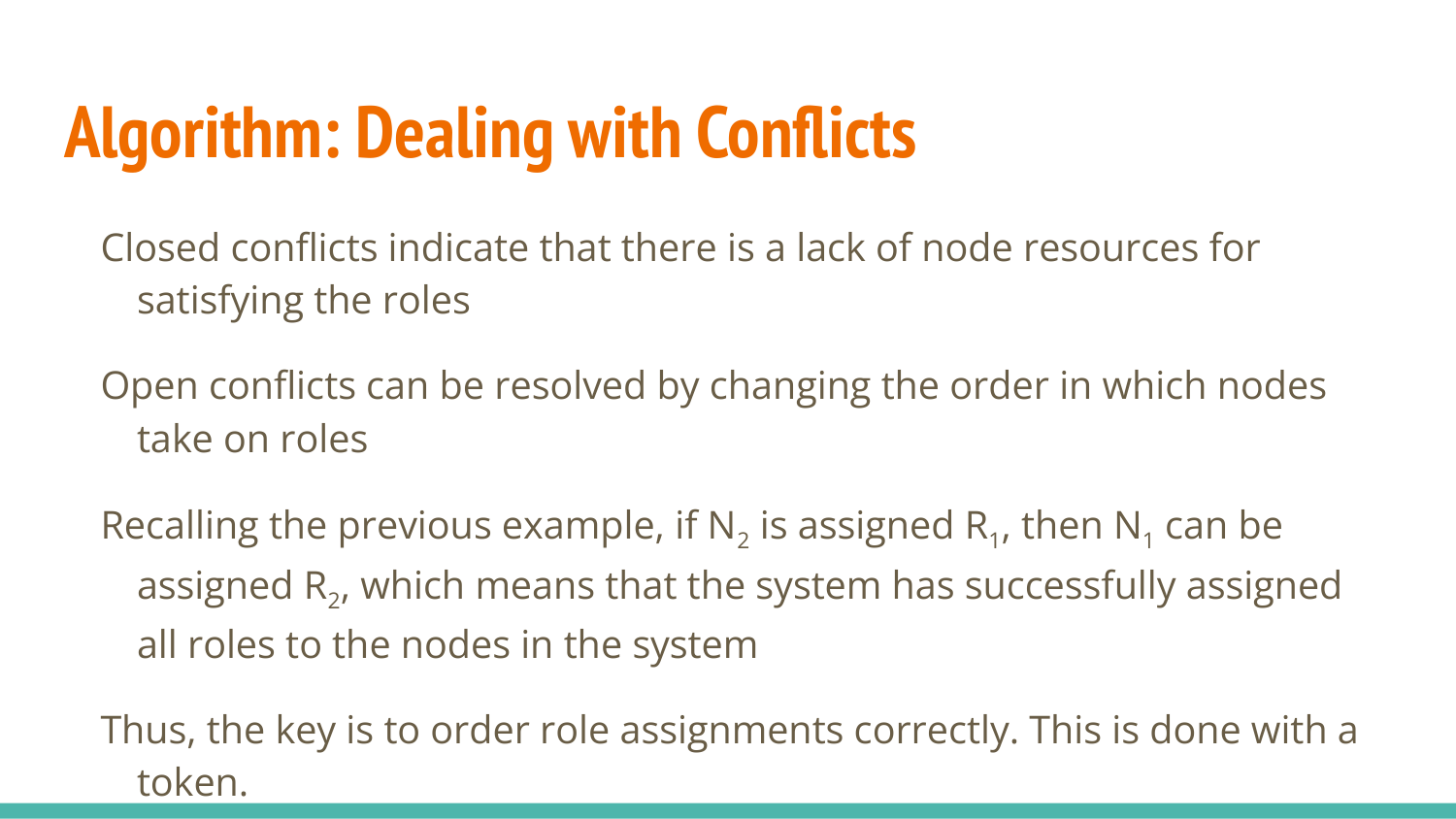

# Algorithm: Dealing with Conflicts
Closed conflicts indicate that there is a lack of node resources for satisfying the roles
Open conflicts can be resolved by changing the order in which nodes take on roles
Recalling the previous example, if N2 is assigned R1, then N1 can be assigned R2, which means that the system has successfully assigned all roles to the nodes in the system
Thus, the key is to order role assignments correctly. This is done with a token.